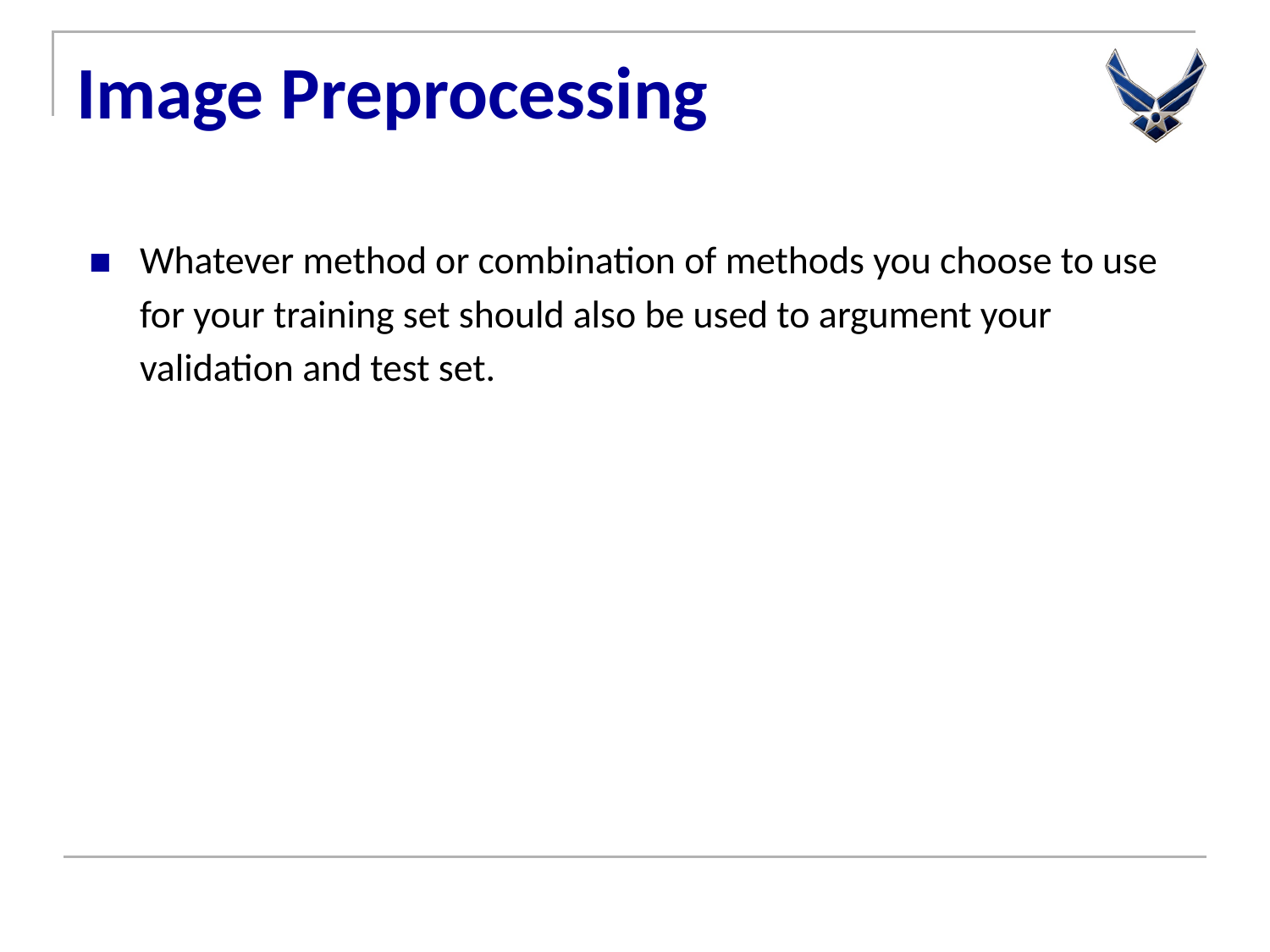

# Image Preprocessing
Whatever method or combination of methods you choose to use for your training set should also be used to argument your validation and test set.